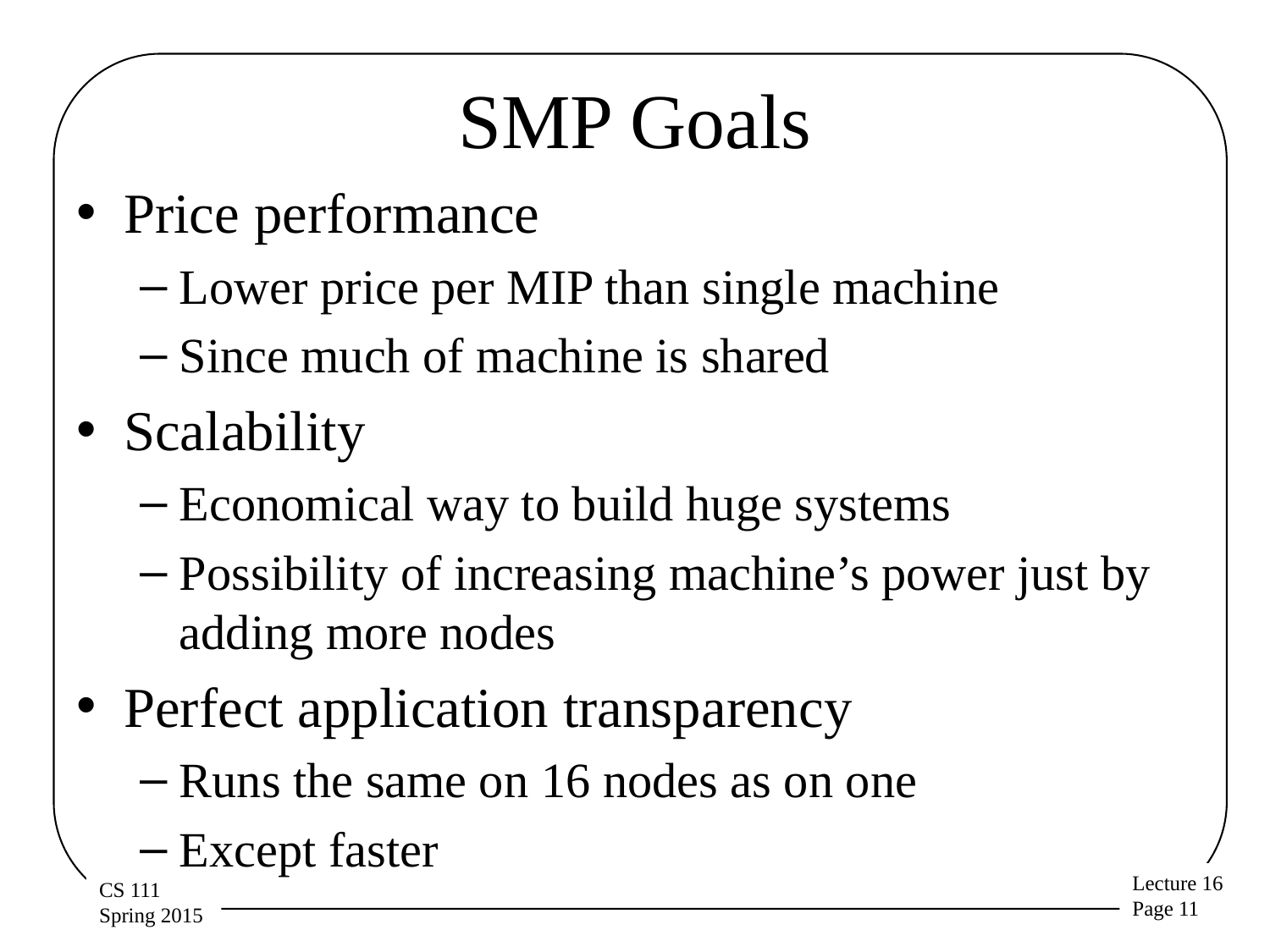

# SMP Goals
Price performance
Lower price per MIP than single machine
Since much of machine is shared
Scalability
Economical way to build huge systems
Possibility of increasing machine’s power just by adding more nodes
Perfect application transparency
Runs the same on 16 nodes as on one
Except faster